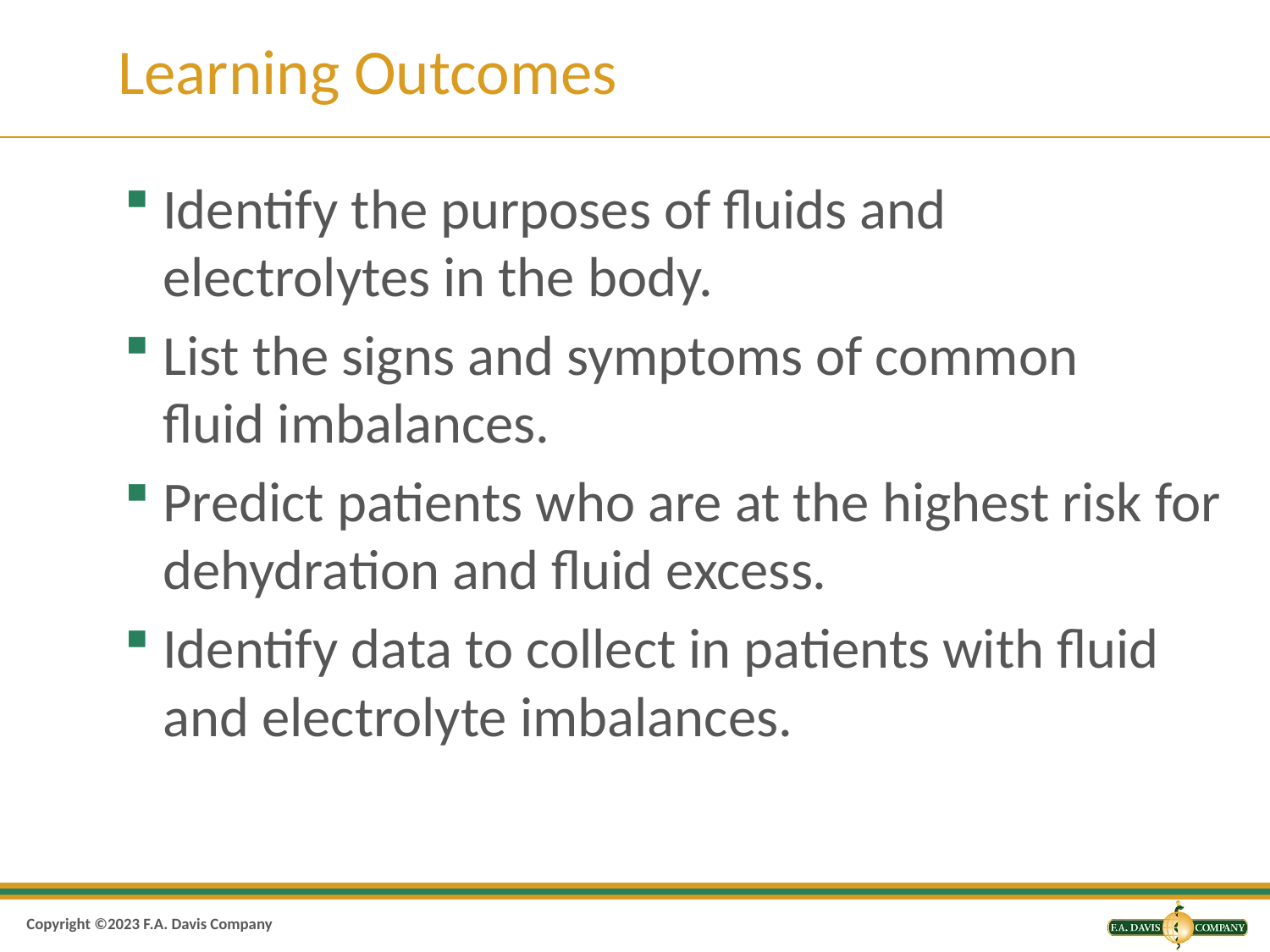

# Learning Outcomes
Identify the purposes of fluids and electrolytes in the body.
List the signs and symptoms of common
fluid imbalances.
Predict patients who are at the highest risk for dehydration and fluid excess.
Identify data to collect in patients with fluid and electrolyte imbalances.